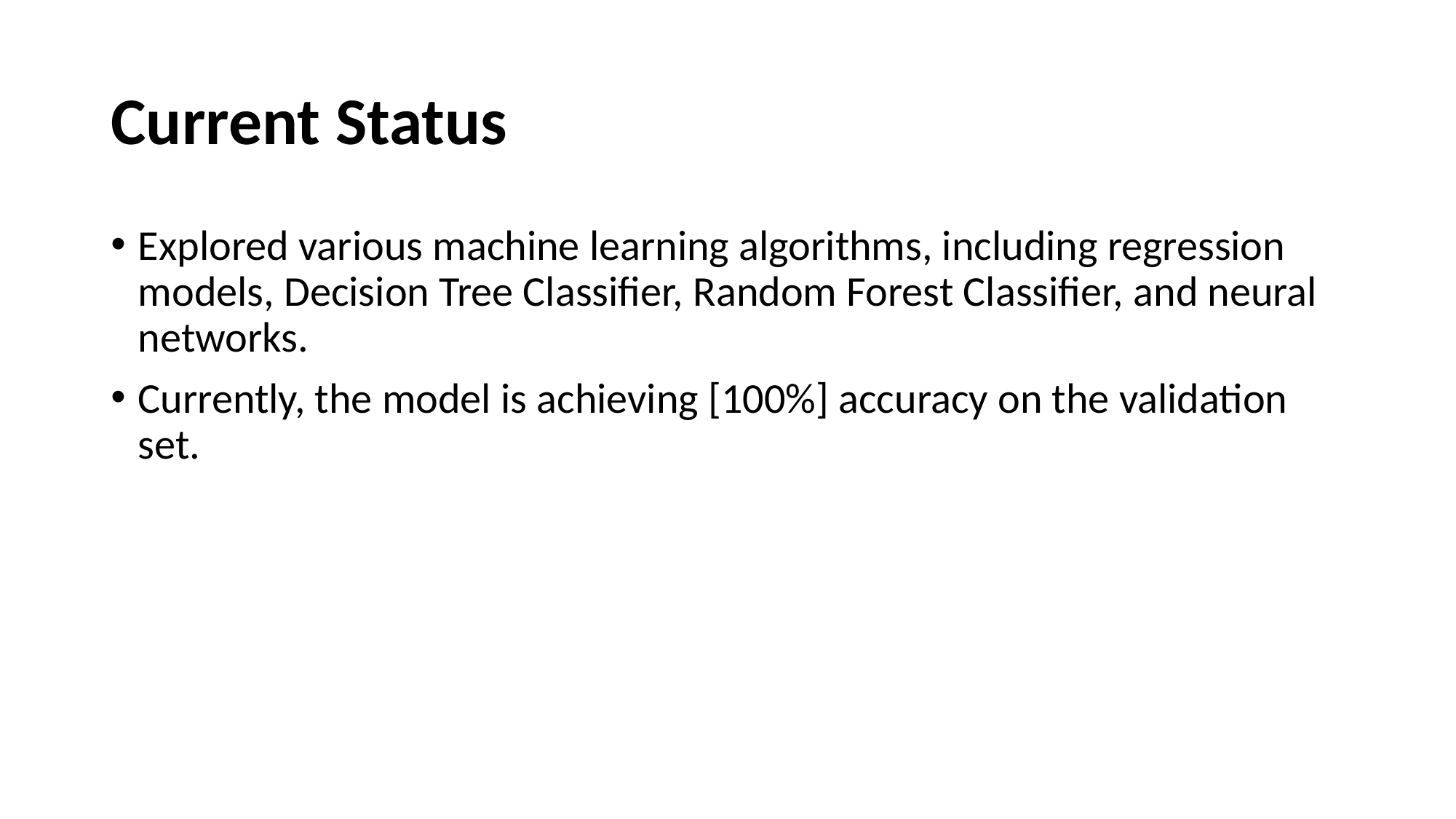

# Current Status
Explored various machine learning algorithms, including regression models, Decision Tree Classifier, Random Forest Classifier, and neural networks.
Currently, the model is achieving [100%] accuracy on the validation set.